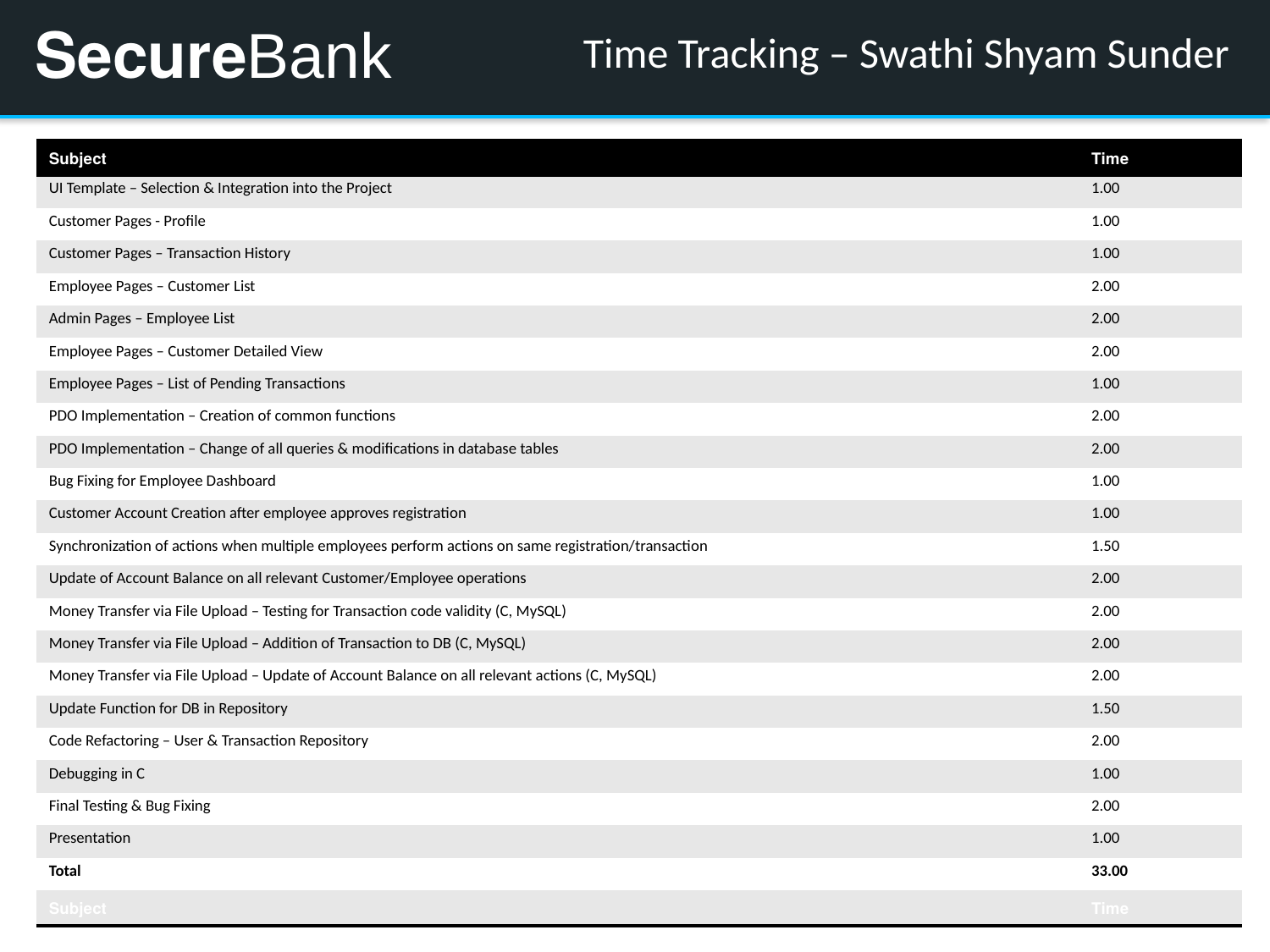

# Time Tracking – Swathi Shyam Sunder
| Subject | Time |
| --- | --- |
| UI Template – Selection & Integration into the Project | 1.00 |
| Customer Pages - Profile | 1.00 |
| Customer Pages – Transaction History | 1.00 |
| Employee Pages – Customer List | 2.00 |
| Admin Pages – Employee List | 2.00 |
| Employee Pages – Customer Detailed View | 2.00 |
| Employee Pages – List of Pending Transactions | 1.00 |
| PDO Implementation – Creation of common functions | 2.00 |
| PDO Implementation – Change of all queries & modifications in database tables | 2.00 |
| Bug Fixing for Employee Dashboard | 1.00 |
| Customer Account Creation after employee approves registration | 1.00 |
| Synchronization of actions when multiple employees perform actions on same registration/transaction | 1.50 |
| Update of Account Balance on all relevant Customer/Employee operations | 2.00 |
| Money Transfer via File Upload – Testing for Transaction code validity (C, MySQL) | 2.00 |
| Money Transfer via File Upload – Addition of Transaction to DB (C, MySQL) | 2.00 |
| Money Transfer via File Upload – Update of Account Balance on all relevant actions (C, MySQL) | 2.00 |
| Update Function for DB in Repository | 1.50 |
| Code Refactoring – User & Transaction Repository | 2.00 |
| Debugging in C | 1.00 |
| Final Testing & Bug Fixing | 2.00 |
| Presentation | 1.00 |
| Total | 33.00 |
| Subject | Time |